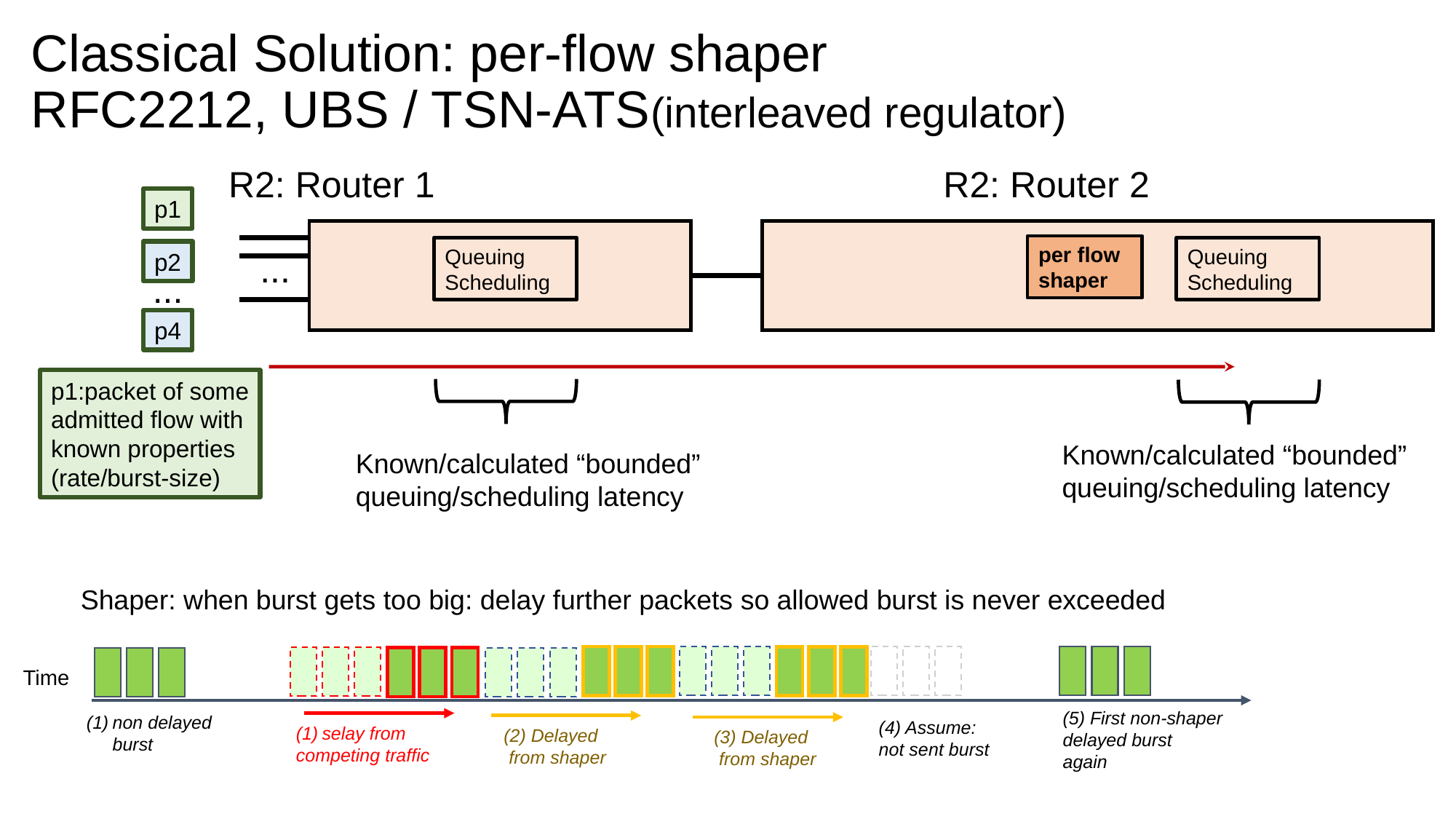

# Classical Solution: per-flow shaper RFC2212, UBS / TSN-ATS(interleaved regulator)
R2: Router 1
R2: Router 2
p1

Queuing
Scheduling

per flow
shaper
Queuing
Scheduling
p2
...
...
p4

p1:packet of some
admitted flow with
known properties
(rate/burst-size)
Known/calculated “bounded”
queuing/scheduling latency
Known/calculated “bounded”
queuing/scheduling latency
Shaper: when burst gets too big: delay further packets so allowed burst is never exceeded

Time
(5) First non-shaper
delayed burst
again
non delayed
burst
(4) Assume:
not sent burst
selay from
competing traffic
(2) Delayed
 from shaper
(3) Delayed
 from shaper